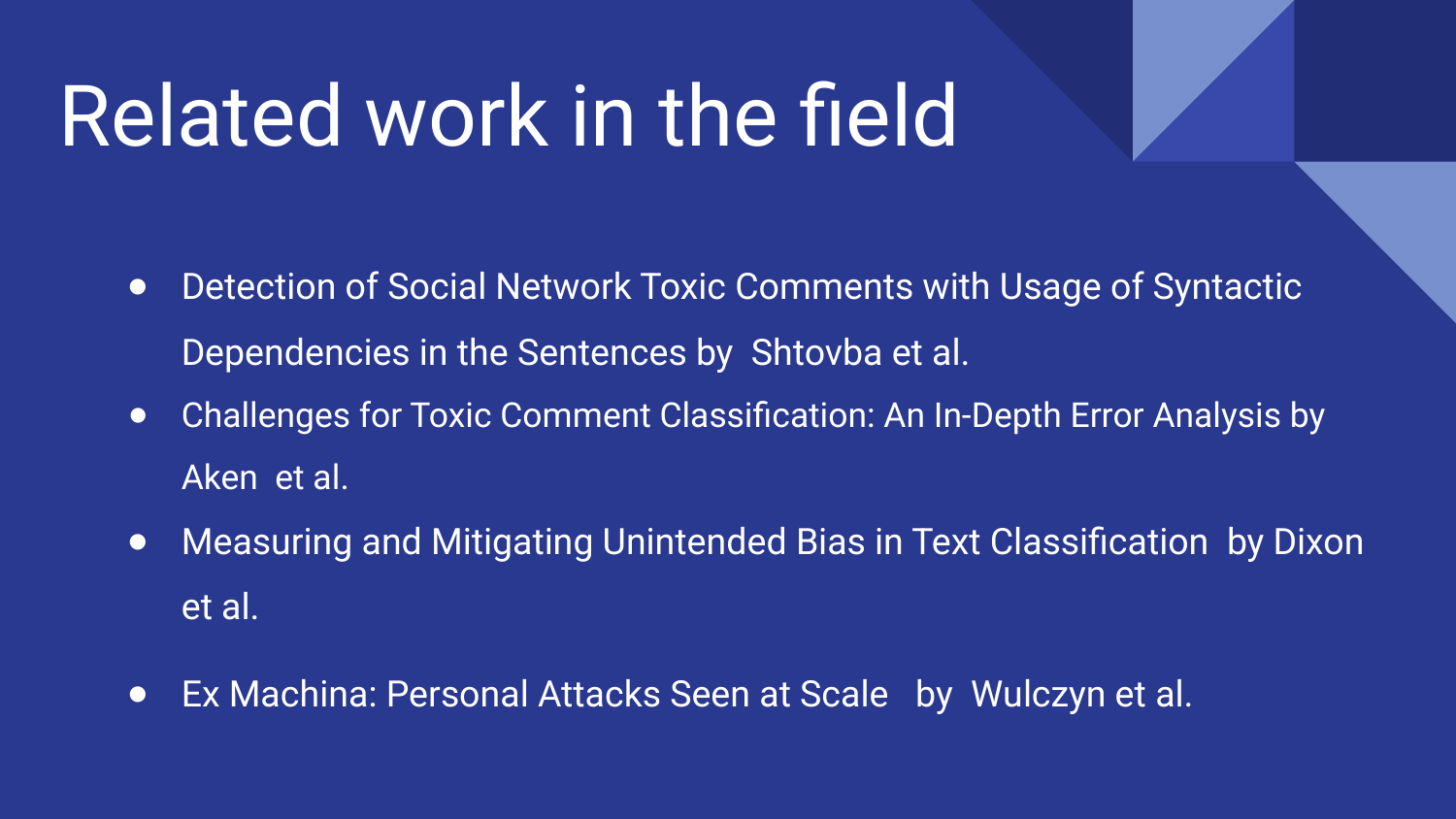

# Related work in the field
Detection of Social Network Toxic Comments with Usage of Syntactic Dependencies in the Sentences by  Shtovba et al.
Challenges for Toxic Comment Classification: An In-Depth Error Analysis by  Aken  et al.
Measuring and Mitigating Unintended Bias in Text Classification  by Dixon et al.
Ex Machina: Personal Attacks Seen at Scale   by  Wulczyn et al.